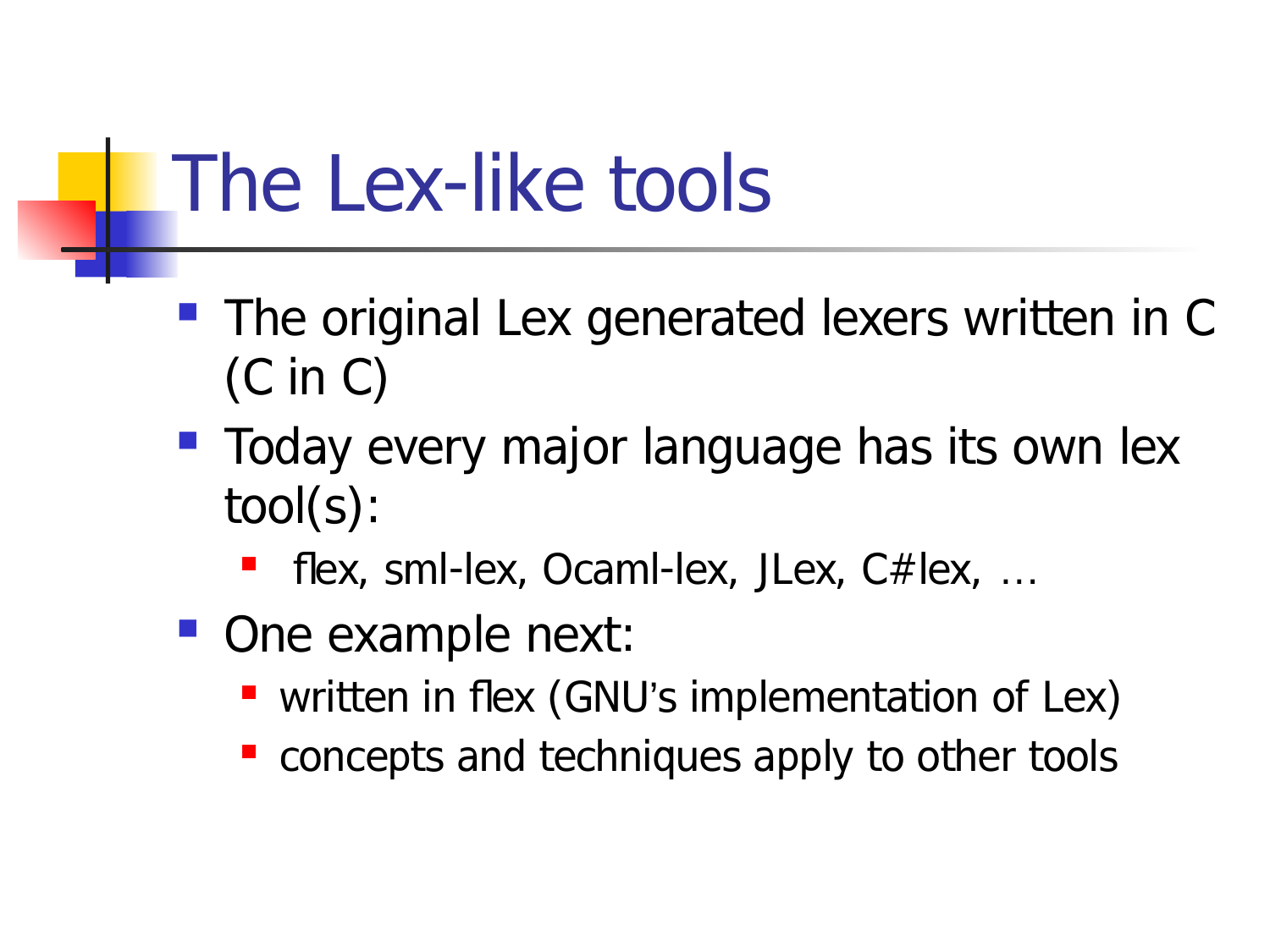

# The Lex-like tools
The original Lex generated lexers written in C (C in C)
Today every major language has its own lex tool(s):
 flex, sml-lex, Ocaml-lex, JLex, C#lex, …
One example next:
written in flex (GNU’s implementation of Lex)
concepts and techniques apply to other tools